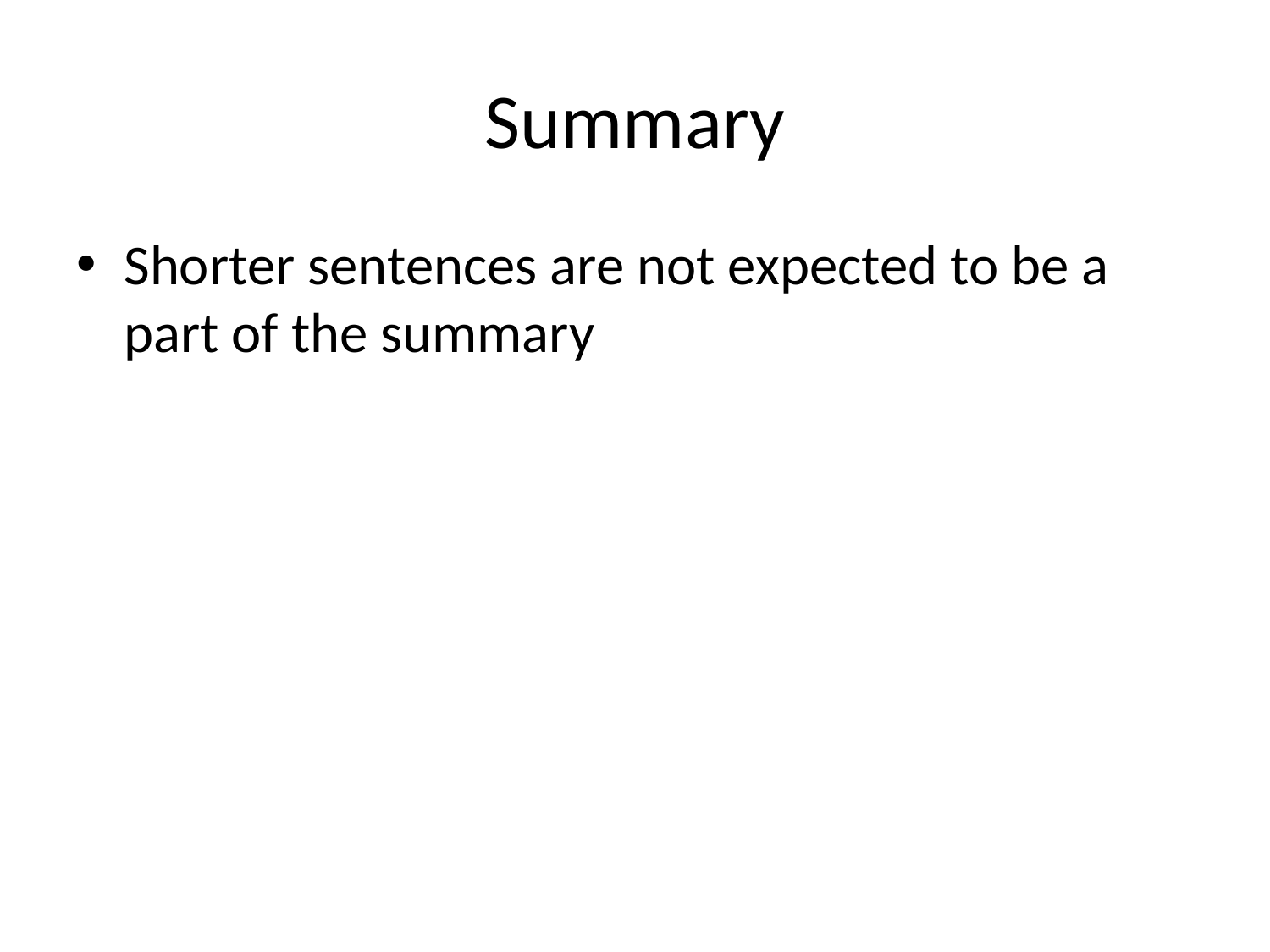

# Summary
Shorter sentences are not expected to be a part of the summary